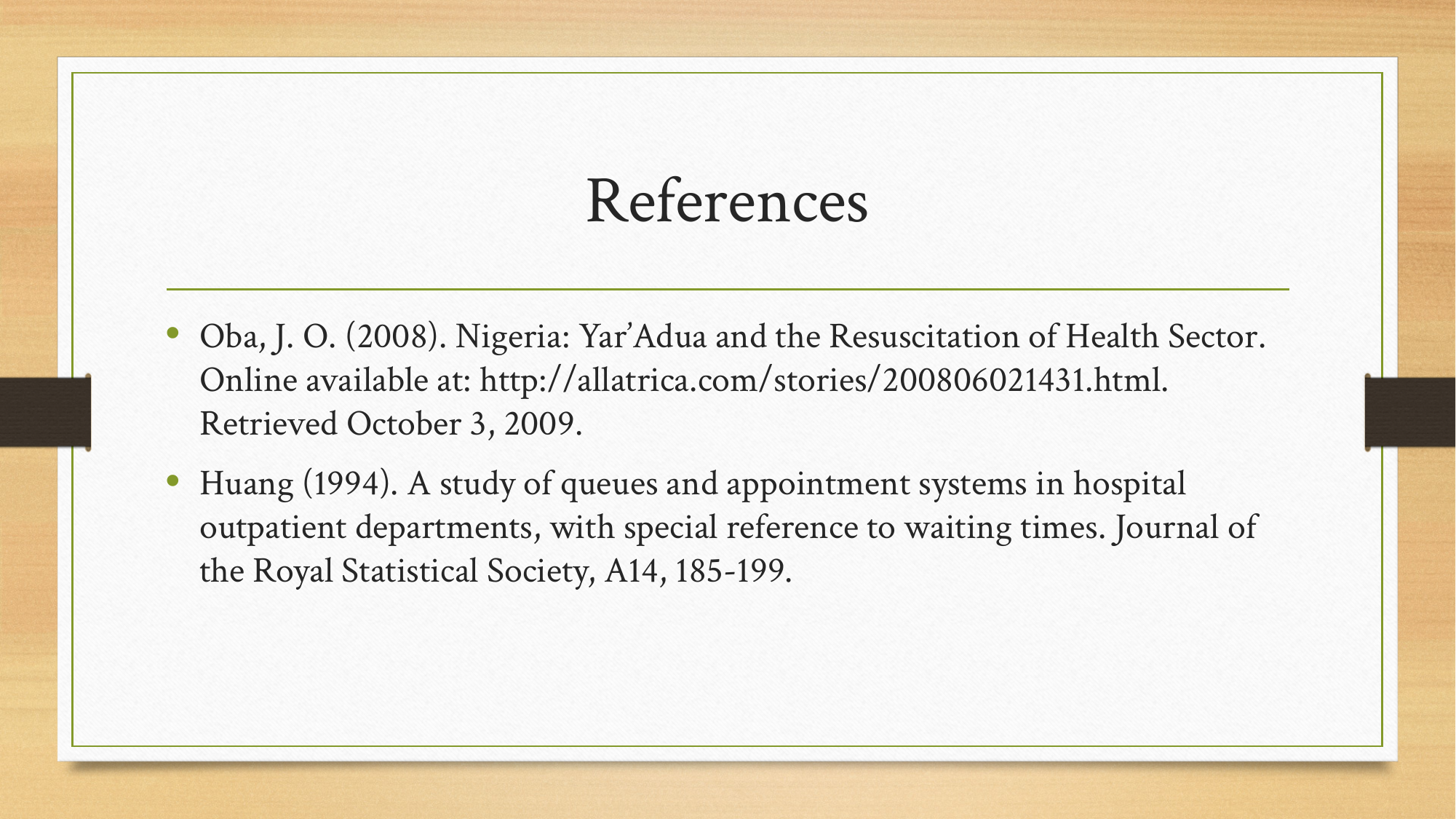

# References
Oba, J. O. (2008). Nigeria: Yar’Adua and the Resuscitation of Health Sector. Online available at: http://allatrica.com/stories/200806021431.html. Retrieved October 3, 2009.
Huang (1994). A study of queues and appointment systems in hospital outpatient departments, with special reference to waiting times. Journal of the Royal Statistical Society, A14, 185-199.